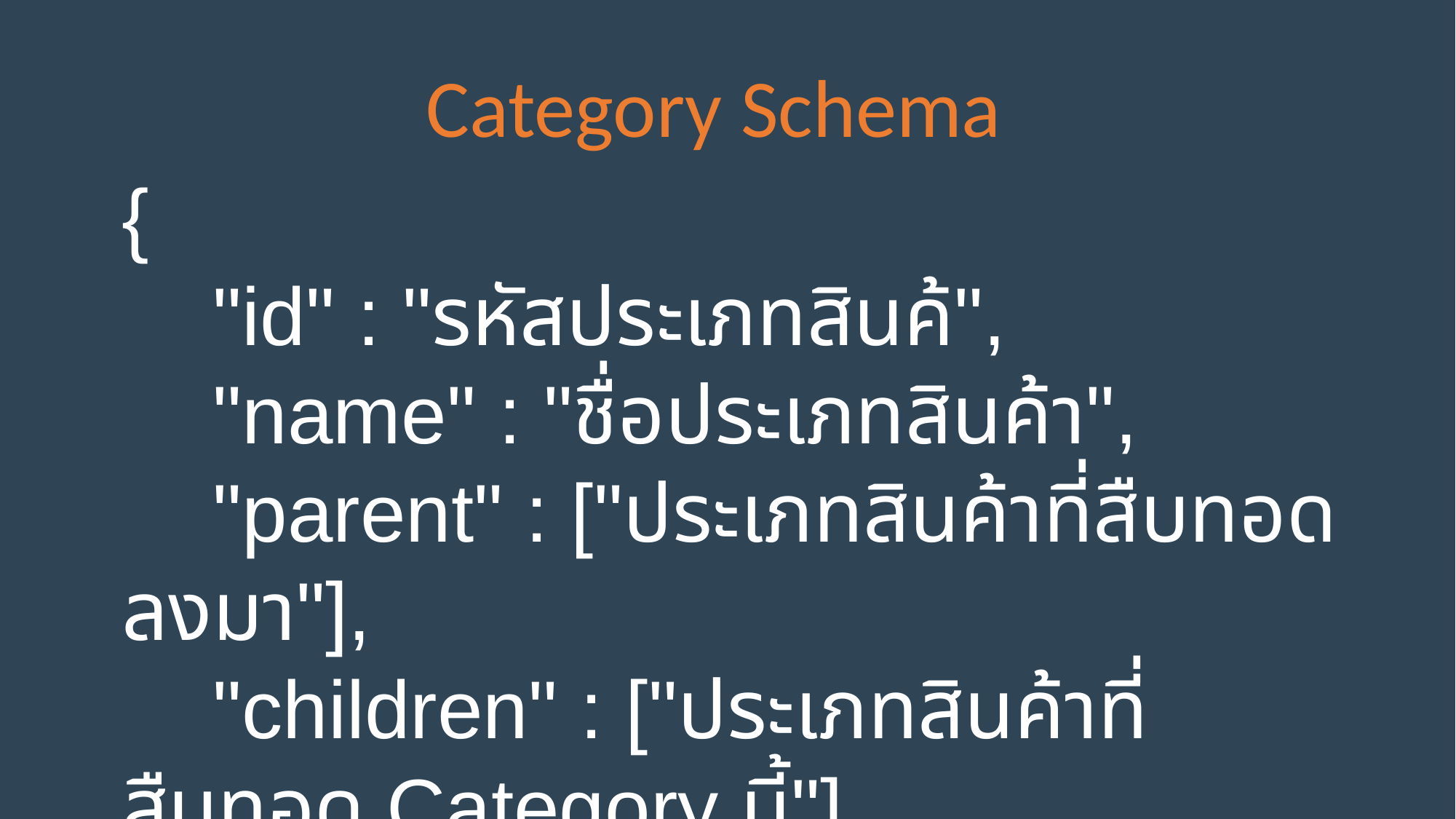

Category Schema
{
    "id" : "รหัสประเภทสินค้",
    "name" : "ชื่อประเภทสินค้า",
    "parent" : ["ประเภทสินค้าที่สืบทอดลงมา"],
    "children" : ["ประเภทสินค้าที่สืบทอด Category นี้"]
}